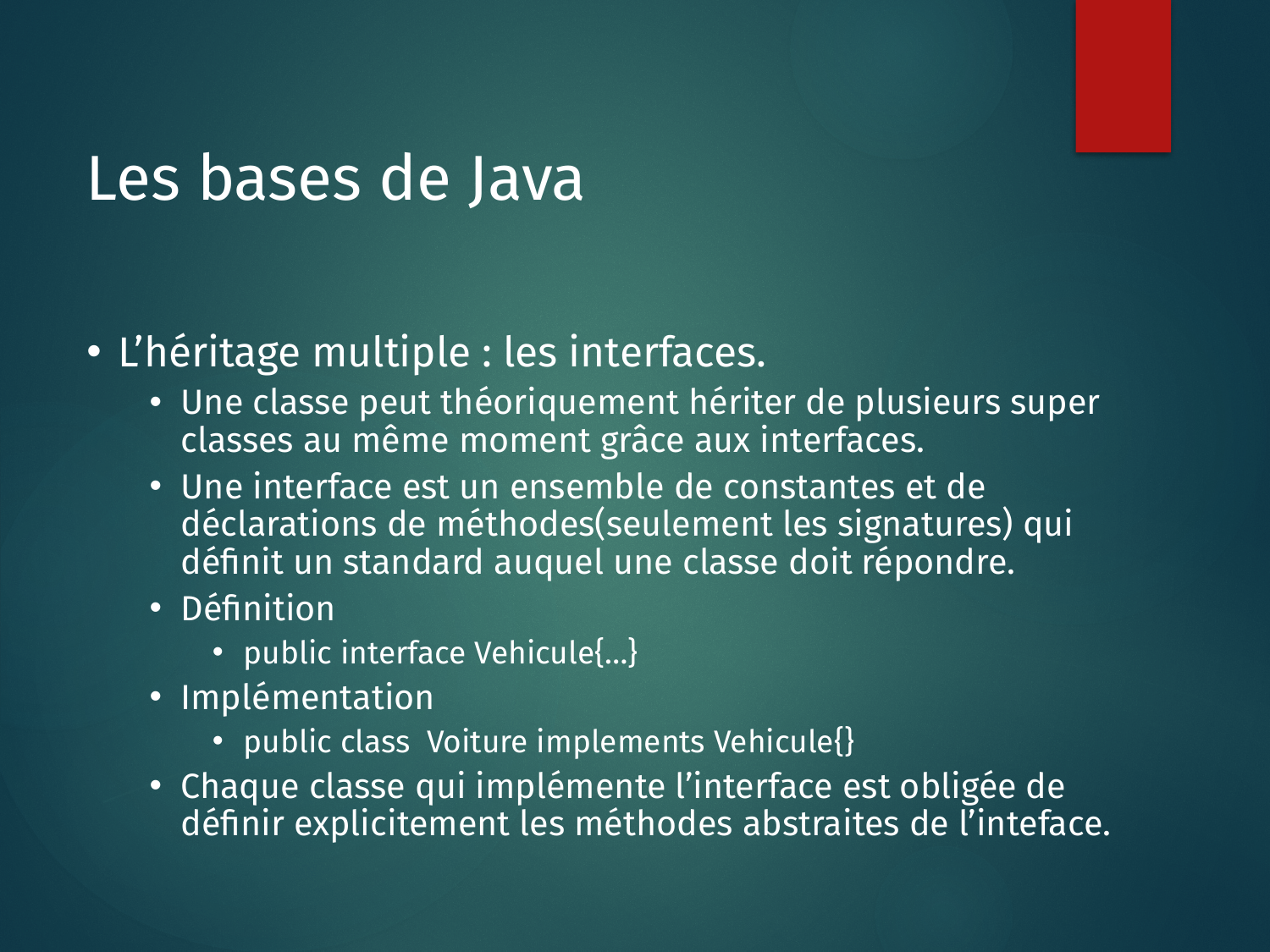

Les bases de Java
L’héritage multiple : les interfaces.
Une classe peut théoriquement hériter de plusieurs super classes au même moment grâce aux interfaces.
Une interface est un ensemble de constantes et de déclarations de méthodes(seulement les signatures) qui définit un standard auquel une classe doit répondre.
Définition
public interface Vehicule{…}
Implémentation
public class  Voiture implements Vehicule{}
Chaque classe qui implémente l’interface est obligée de définir explicitement les méthodes abstraites de l’inteface.